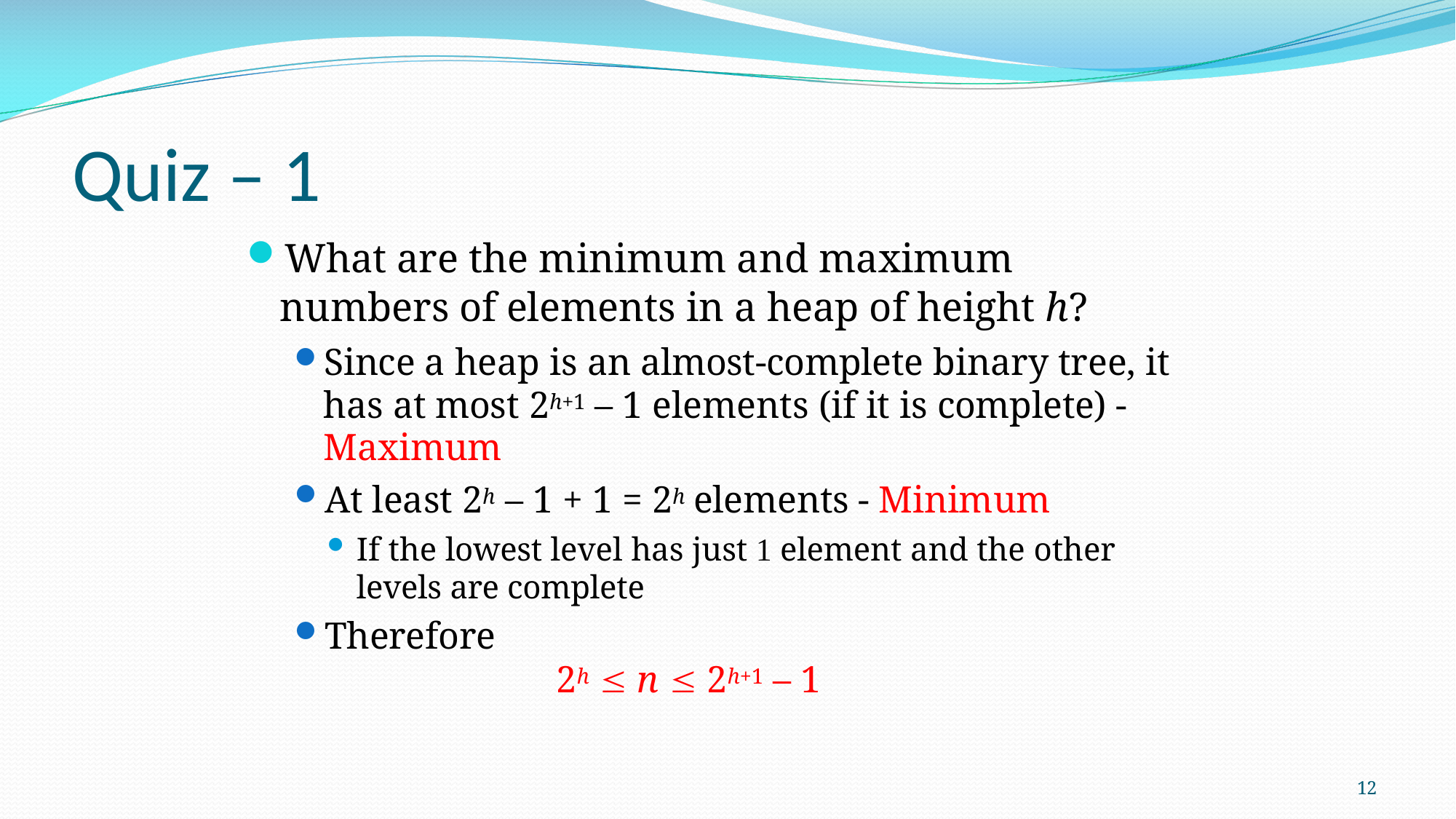

# Quiz – 1
What are the minimum and maximum numbers of elements in a heap of height h?
Since a heap is an almost-complete binary tree, it has at most 2h+1 – 1 elements (if it is complete) -Maximum
At least 2h – 1 + 1 = 2h elements - Minimum
If the lowest level has just 1 element and the other levels are complete
Therefore
2h ≤ n ≤ 2h+1 – 1
12